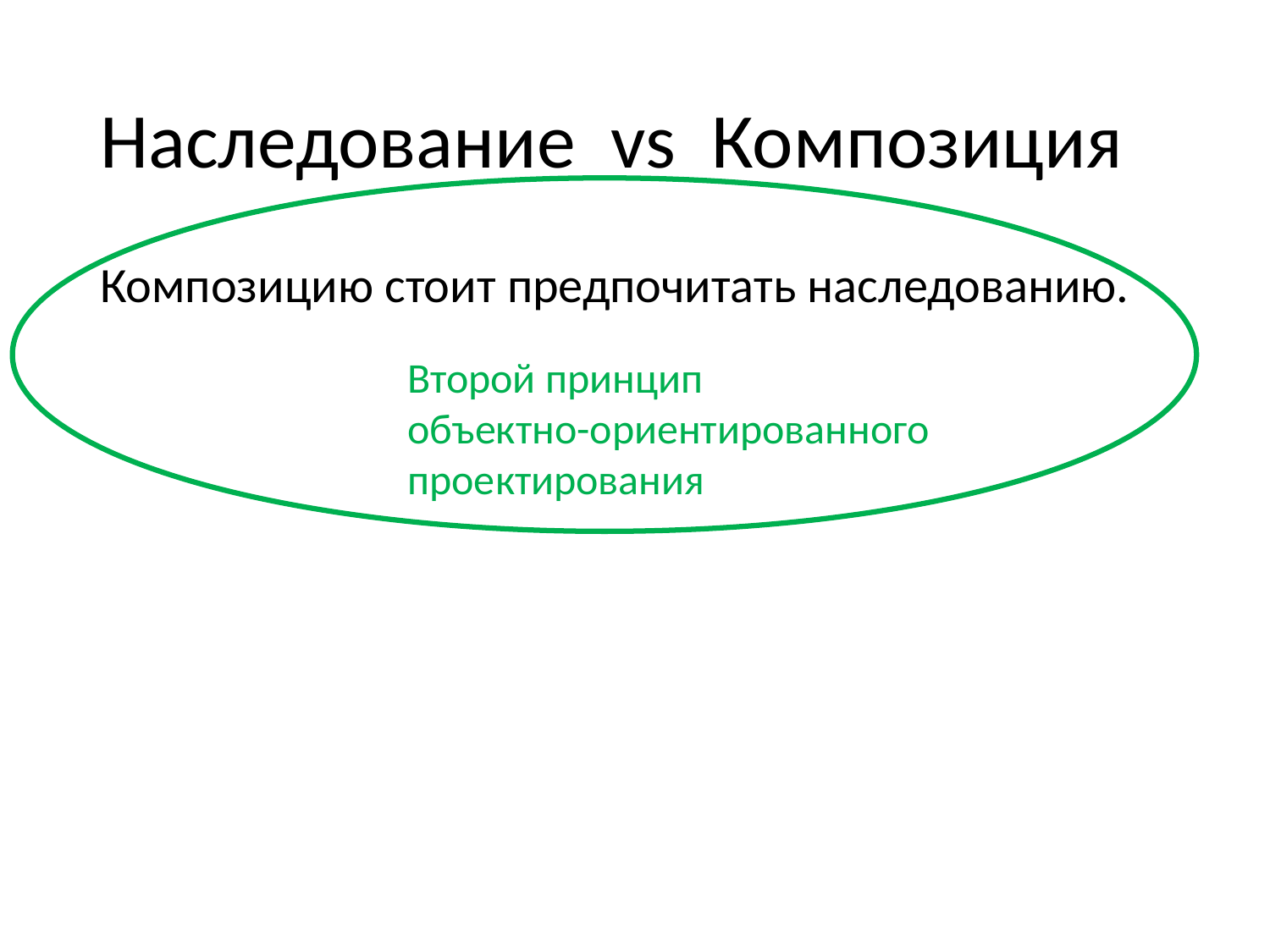

# Наследование  vs  Композиция

Композицию стоит предпочитать наследованию.
Второй принцип
объектно-ориентированного
проектирования